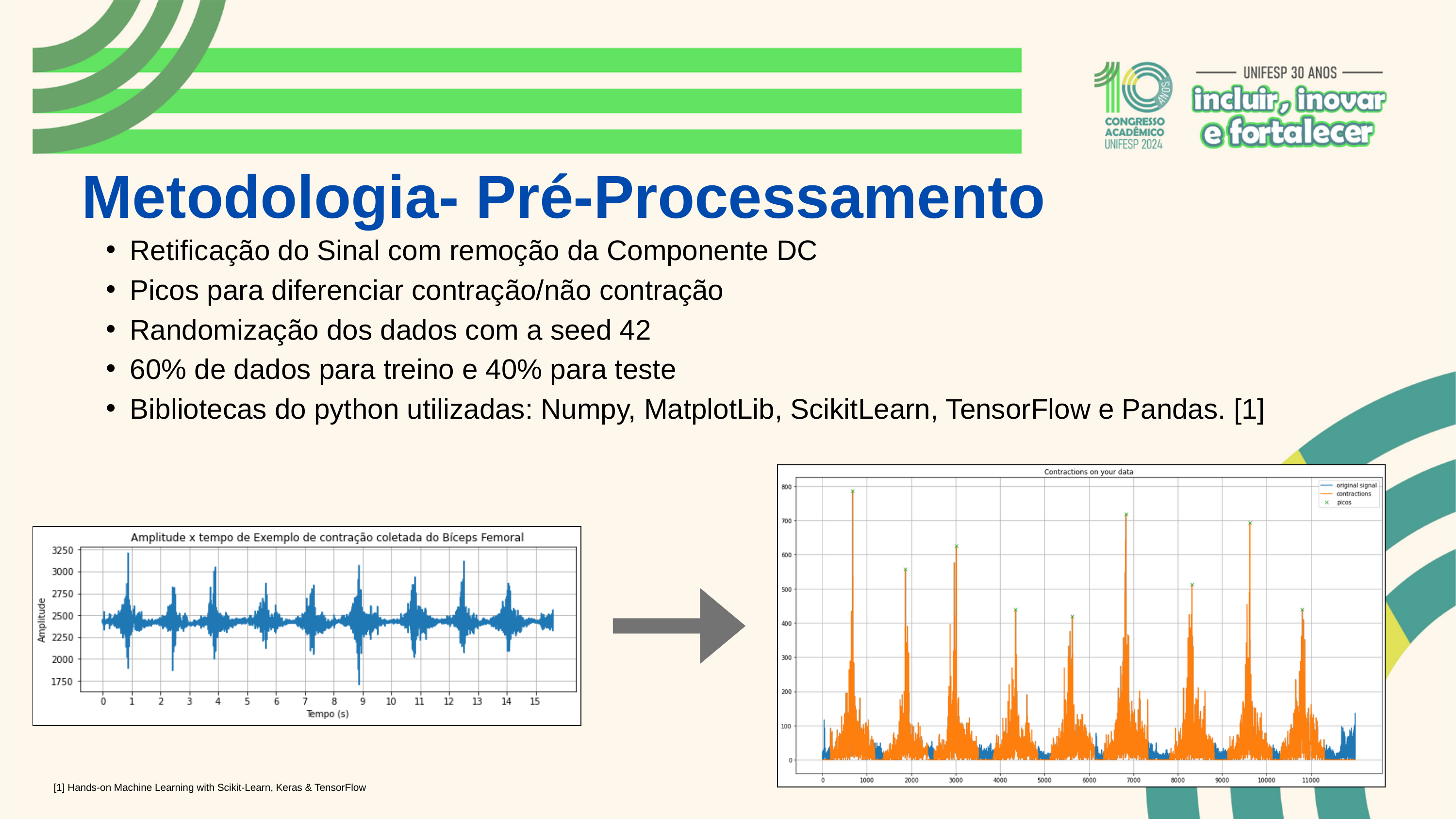

Metodologia- Pré-Processamento
Retificação do Sinal com remoção da Componente DC
Picos para diferenciar contração/não contração
Randomização dos dados com a seed 42
60% de dados para treino e 40% para teste
Bibliotecas do python utilizadas: Numpy, MatplotLib, ScikitLearn, TensorFlow e Pandas. [1]

[1] Hands-on Machine Learning with Scikit-Learn, Keras & TensorFlow